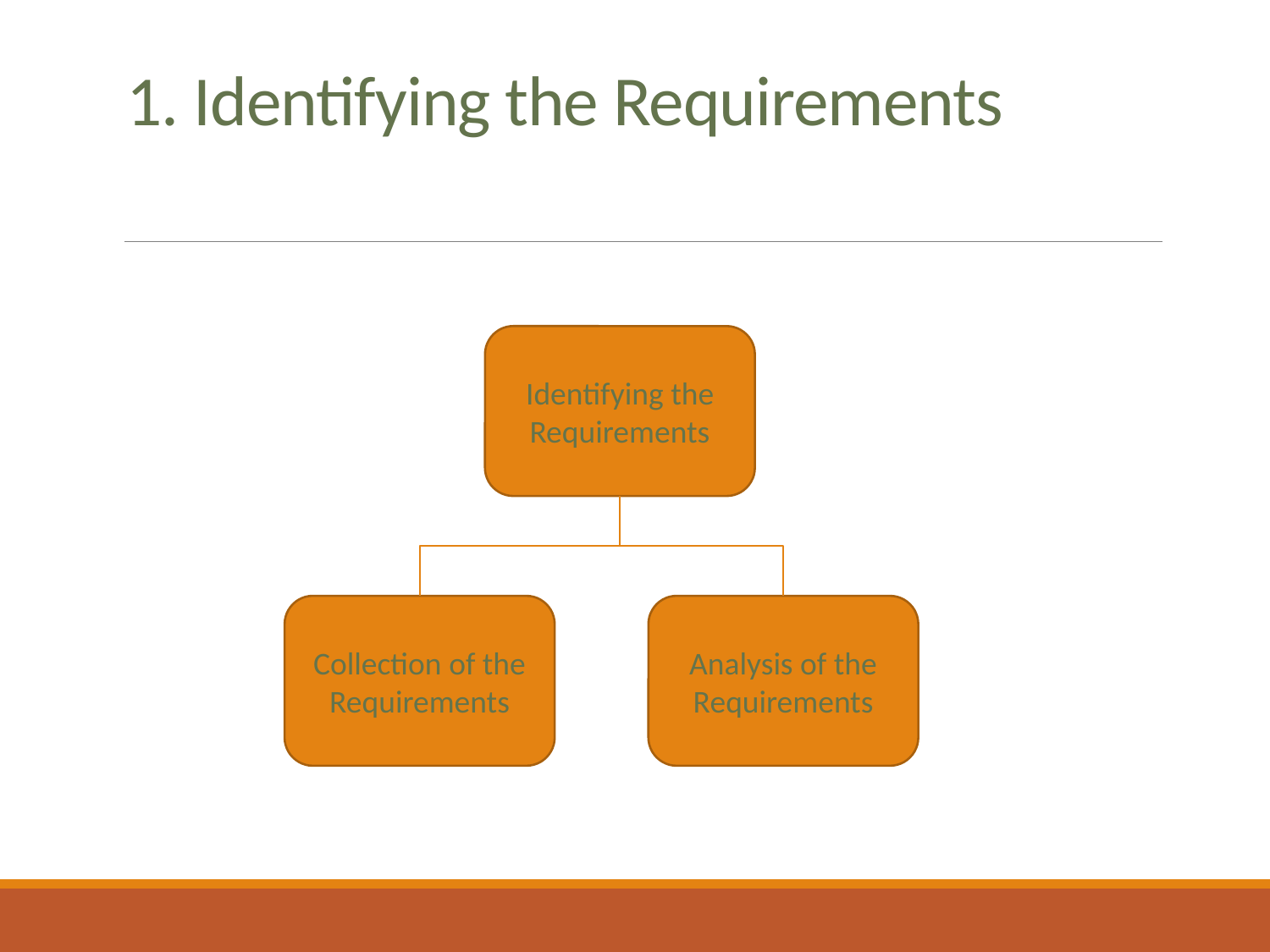

# 1. Identifying the Requirements
Identifying the Requirements
Collection of the Requirements
Analysis of the Requirements